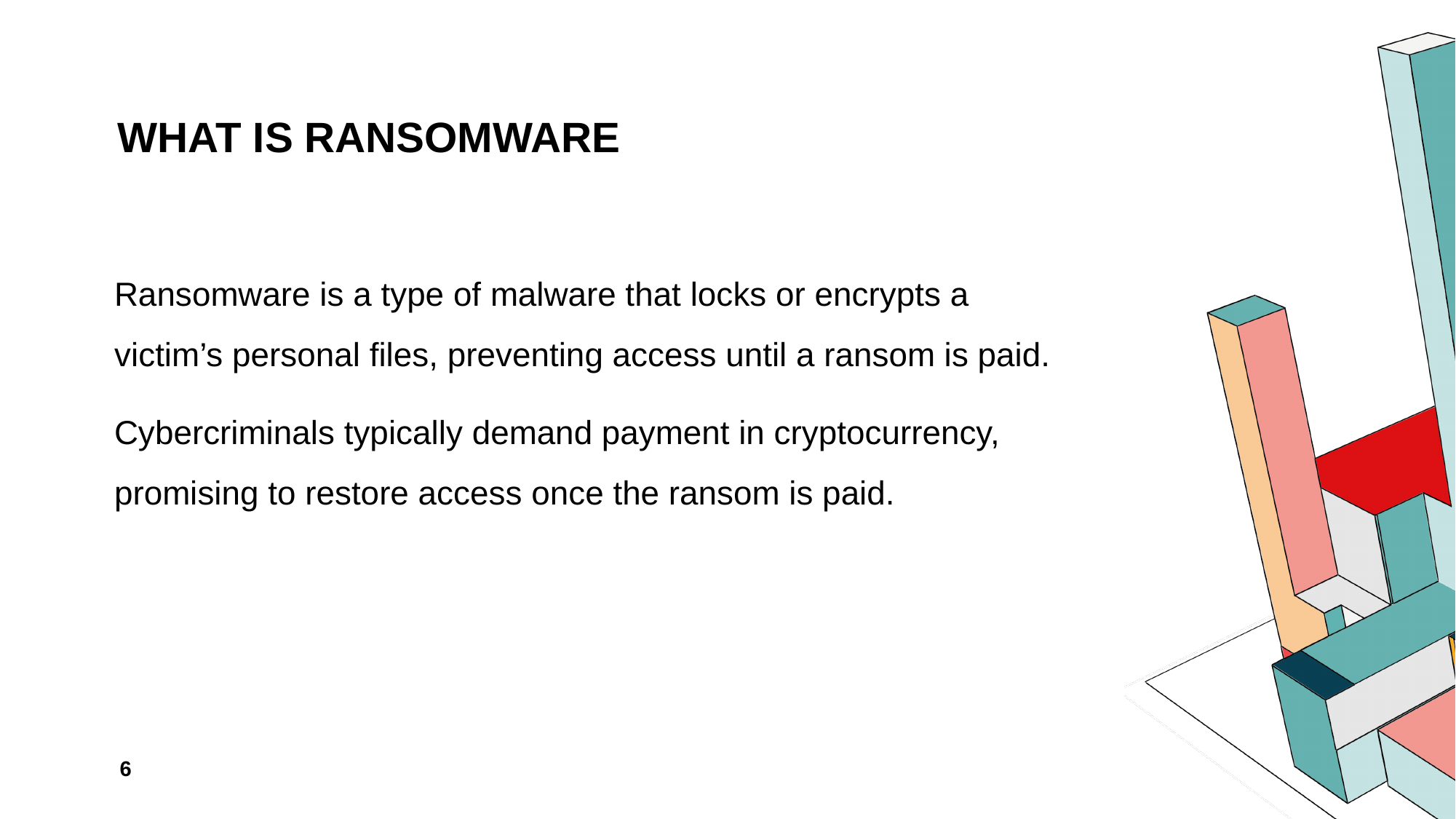

# What is ransomware
Ransomware is a type of malware that locks or encrypts a victim’s personal files, preventing access until a ransom is paid.
Cybercriminals typically demand payment in cryptocurrency, promising to restore access once the ransom is paid.
6